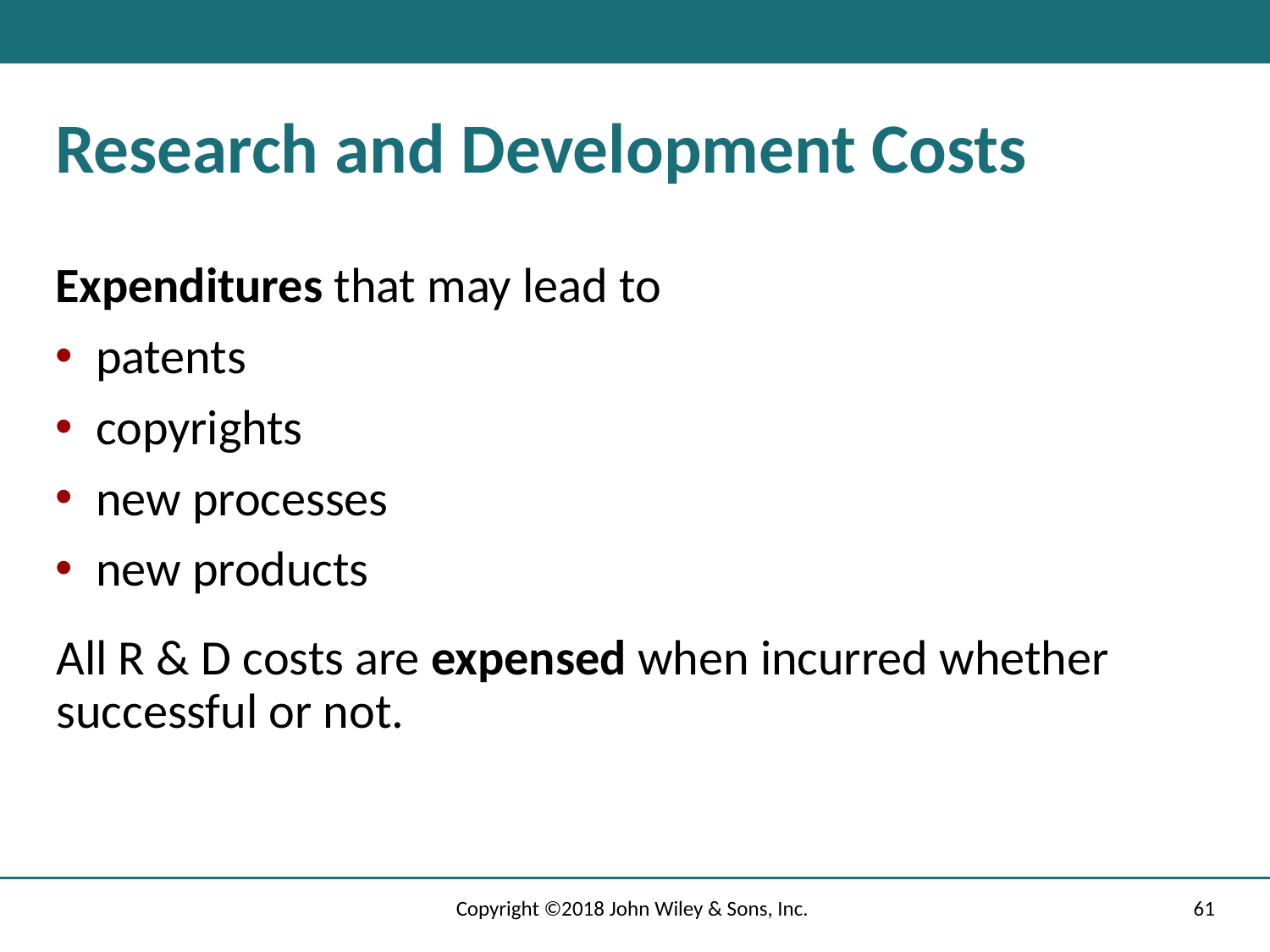

# Research and Development Costs
Expenditures that may lead to
patents
copyrights
new processes
new products
All R & D costs are expensed when incurred whether successful or not.
Copyright ©2018 John Wiley & Sons, Inc.
61